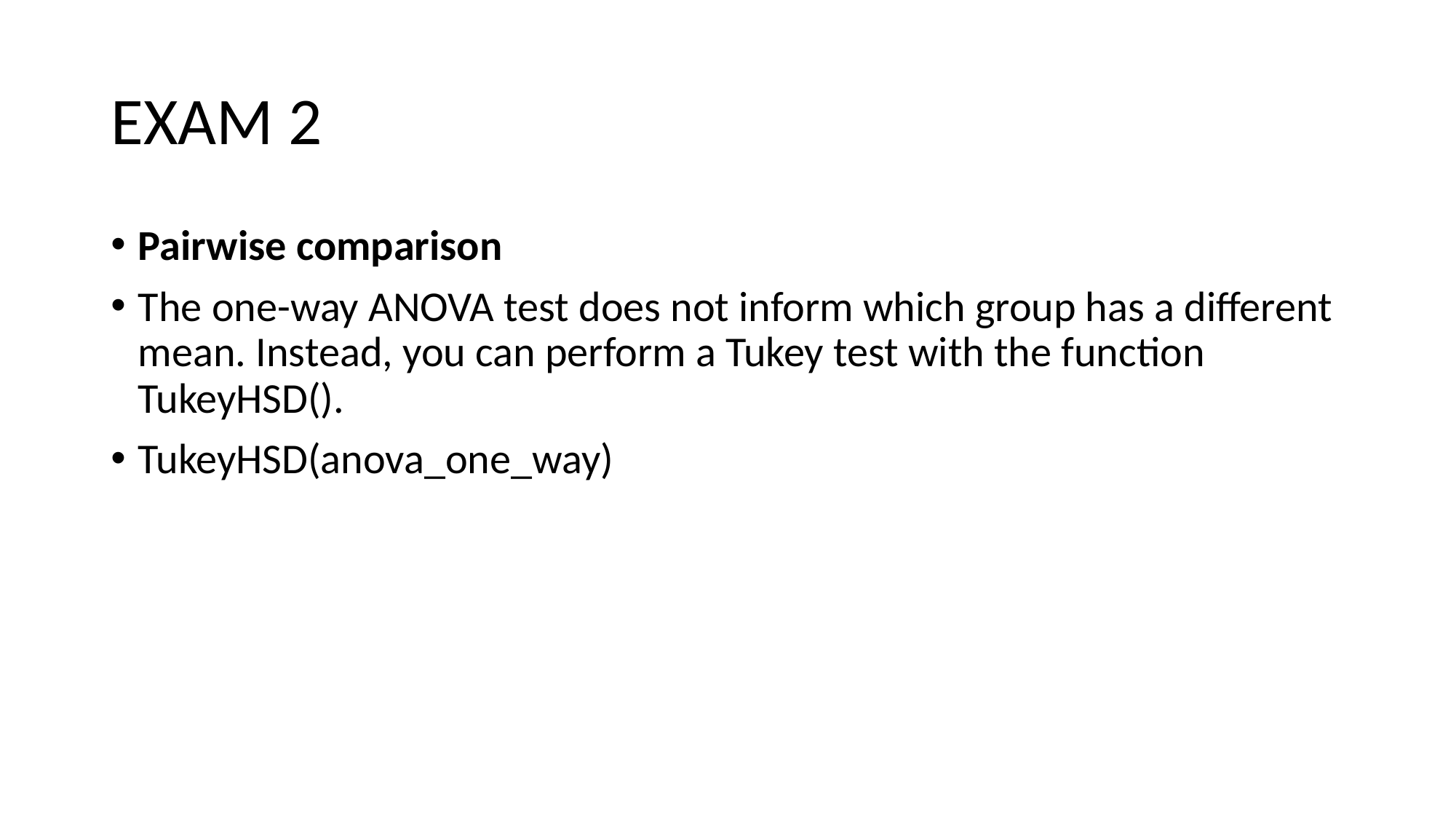

# EXAM 2
Pairwise comparison
The one-way ANOVA test does not inform which group has a different mean. Instead, you can perform a Tukey test with the function TukeyHSD().
TukeyHSD(anova_one_way)